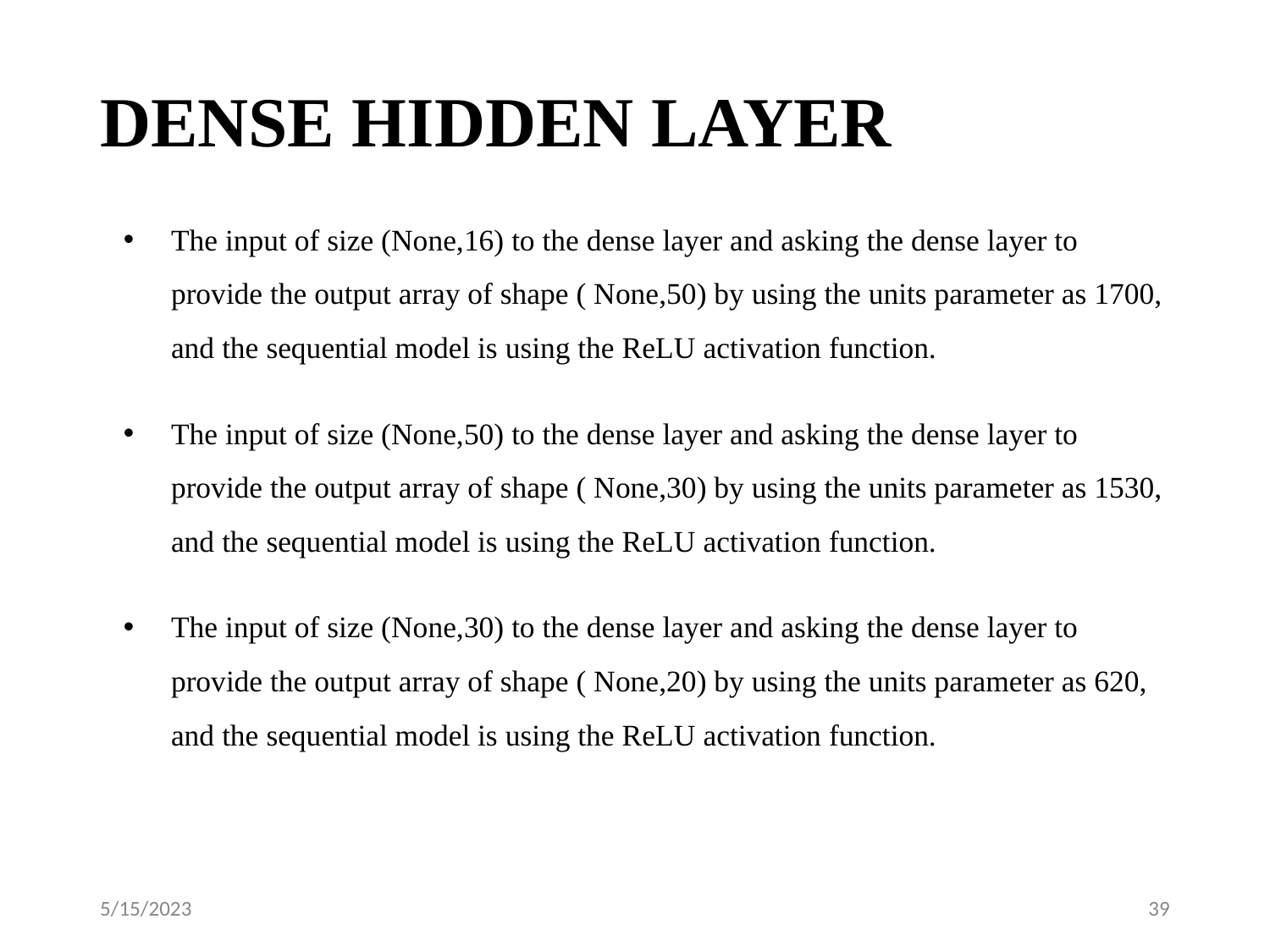

# DENSE HIDDEN LAYER
The input of size (None,16) to the dense layer and asking the dense layer to provide the output array of shape ( None,50) by using the units parameter as 1700, and the sequential model is using the ReLU activation function.
The input of size (None,50) to the dense layer and asking the dense layer to provide the output array of shape ( None,30) by using the units parameter as 1530, and the sequential model is using the ReLU activation function.
The input of size (None,30) to the dense layer and asking the dense layer to provide the output array of shape ( None,20) by using the units parameter as 620, and the sequential model is using the ReLU activation function.

5/15/2023
39